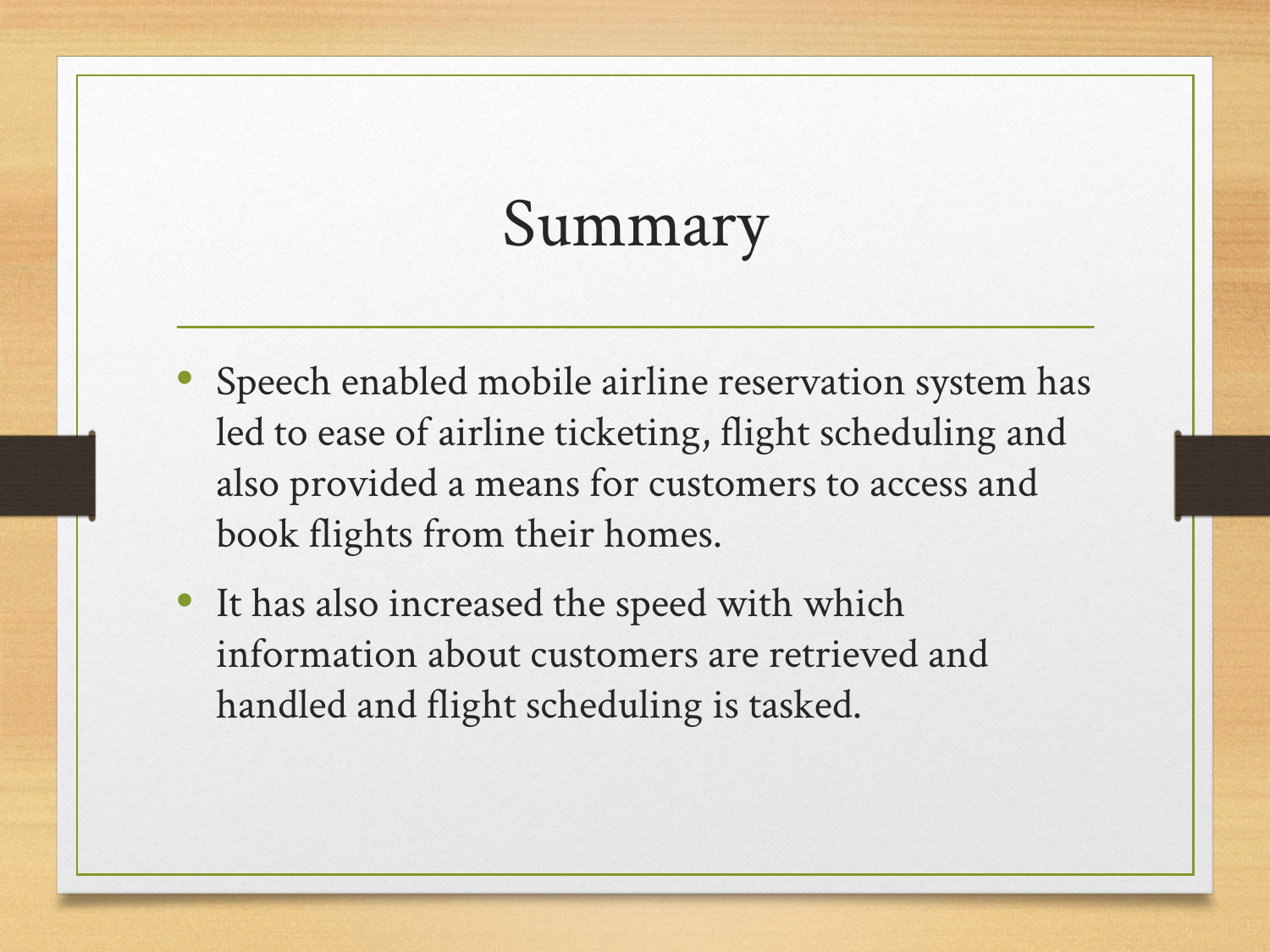

# Summary
Speech enabled mobile airline reservation system has led to ease of airline ticketing, flight scheduling and also provided a means for customers to access and book flights from their homes.
It has also increased the speed with which information about customers are retrieved and handled and flight scheduling is tasked.